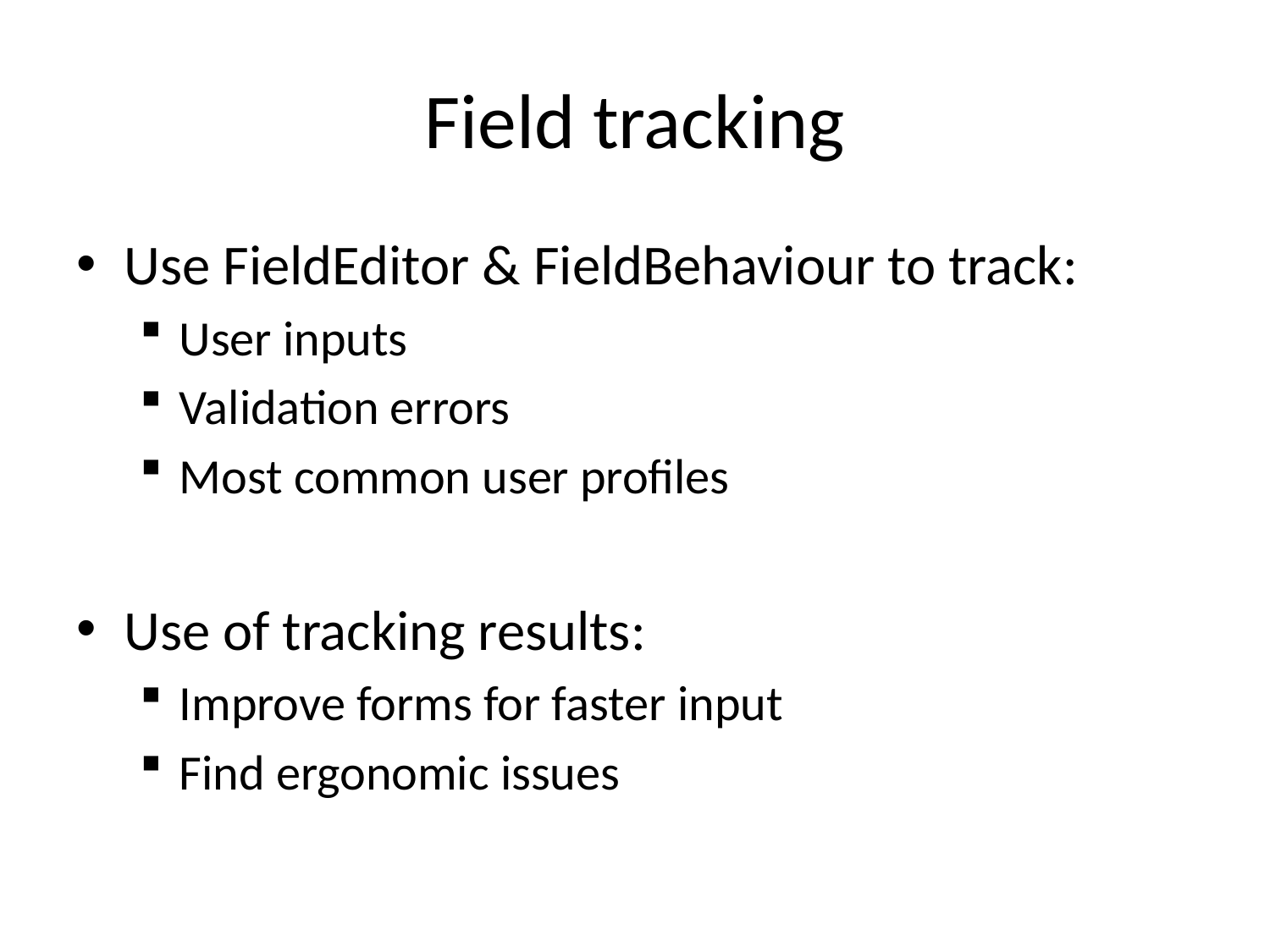

# Field tracking
Use FieldEditor & FieldBehaviour to track:
User inputs
Validation errors
Most common user profiles

Use of tracking results:
Improve forms for faster input
Find ergonomic issues